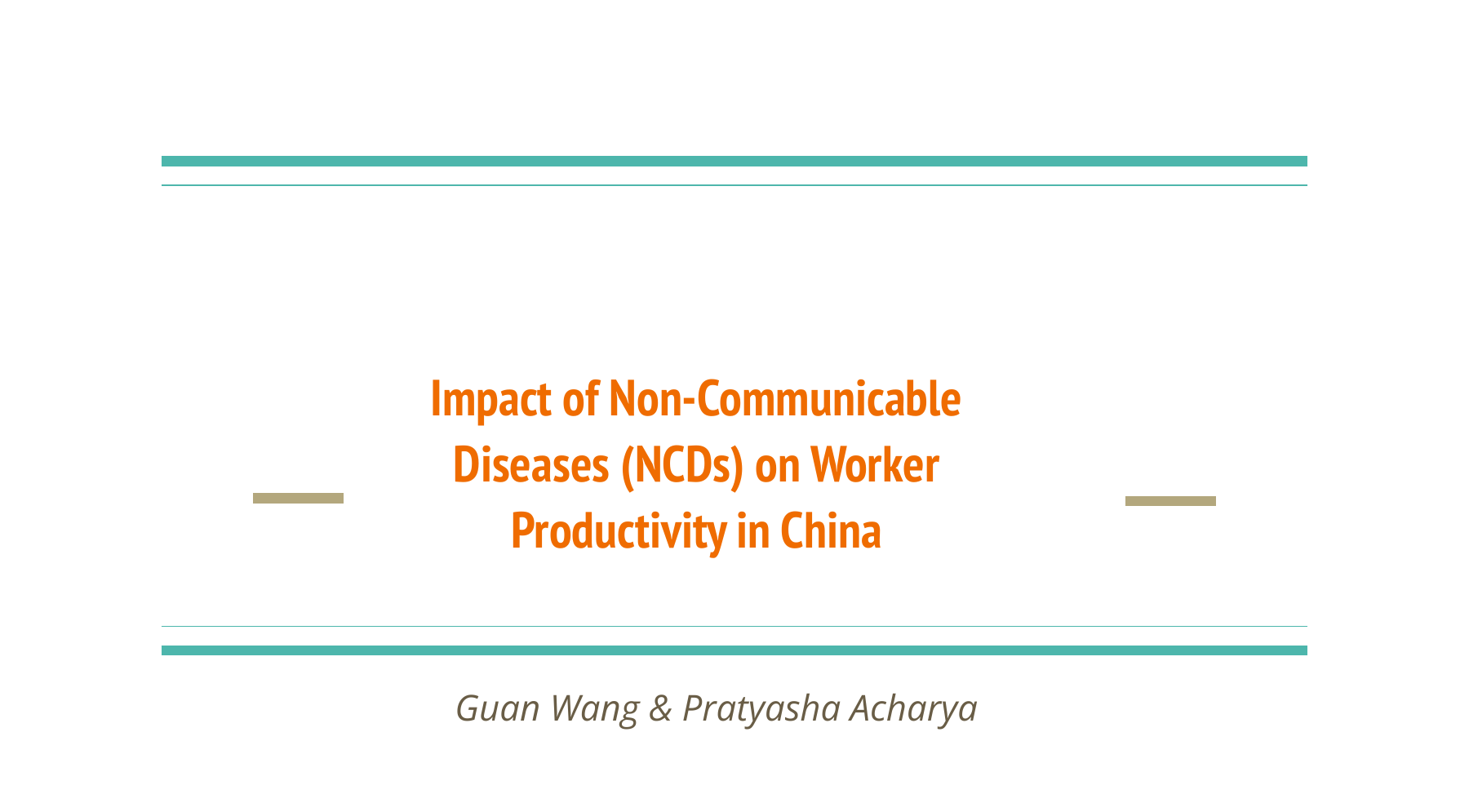

# Impact of Non-Communicable Diseases (NCDs) on Worker Productivity in China
Guan Wang & Pratyasha Acharya